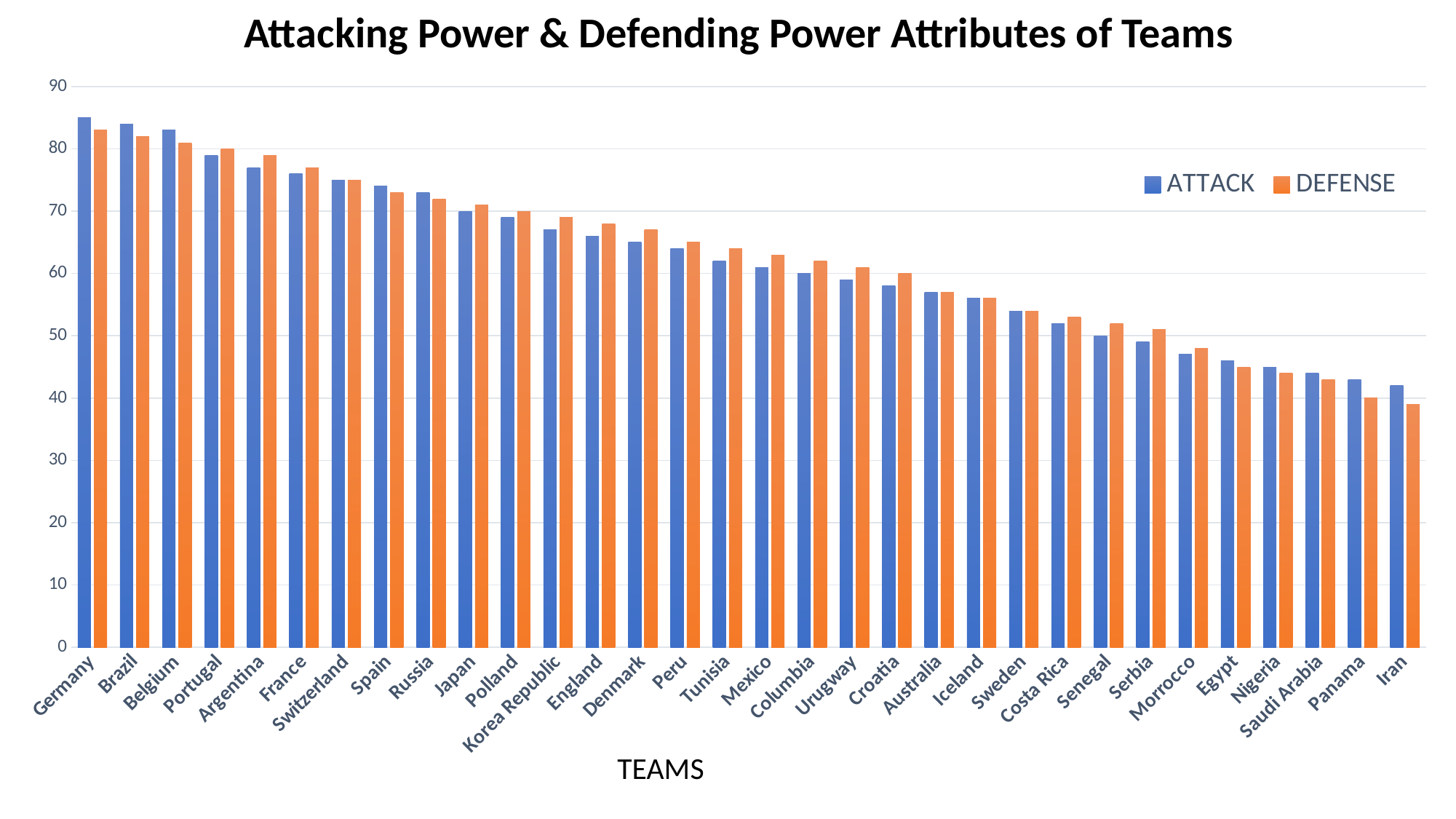

Attacking Power & Defending Power Attributes of Teams

### Chart

| Category | ATTACK | DEFENSE |
|---|---|---|
| Germany | 85.0 | 83.0 |
| Brazil | 84.0 | 82.0 |
| Belgium | 83.0 | 81.0 |
| Portugal | 79.0 | 80.0 |
| Argentina | 77.0 | 79.0 |
| France | 76.0 | 77.0 |
| Switzerland | 75.0 | 75.0 |
| Spain | 74.0 | 73.0 |
| Russia | 73.0 | 72.0 |
| Japan | 70.0 | 71.0 |
| Polland | 69.0 | 70.0 |
| Korea Republic | 67.0 | 69.0 |
| England | 66.0 | 68.0 |
| Denmark | 65.0 | 67.0 |
| Peru | 64.0 | 65.0 |
| Tunisia | 62.0 | 64.0 |
| Mexico | 61.0 | 63.0 |
| Columbia | 60.0 | 62.0 |
| Urugway | 59.0 | 61.0 |
| Croatia | 58.0 | 60.0 |
| Australia | 57.0 | 57.0 |
| Iceland | 56.0 | 56.0 |
| Sweden | 54.0 | 54.0 |
| Costa Rica | 52.0 | 53.0 |
| Senegal | 50.0 | 52.0 |
| Serbia | 49.0 | 51.0 |
| Morrocco | 47.0 | 48.0 |
| Egypt | 46.0 | 45.0 |
| Nigeria | 45.0 | 44.0 |
| Saudi Arabia | 44.0 | 43.0 |
| Panama | 43.0 | 40.0 |
| Iran | 42.0 | 39.0 |
TEAMS